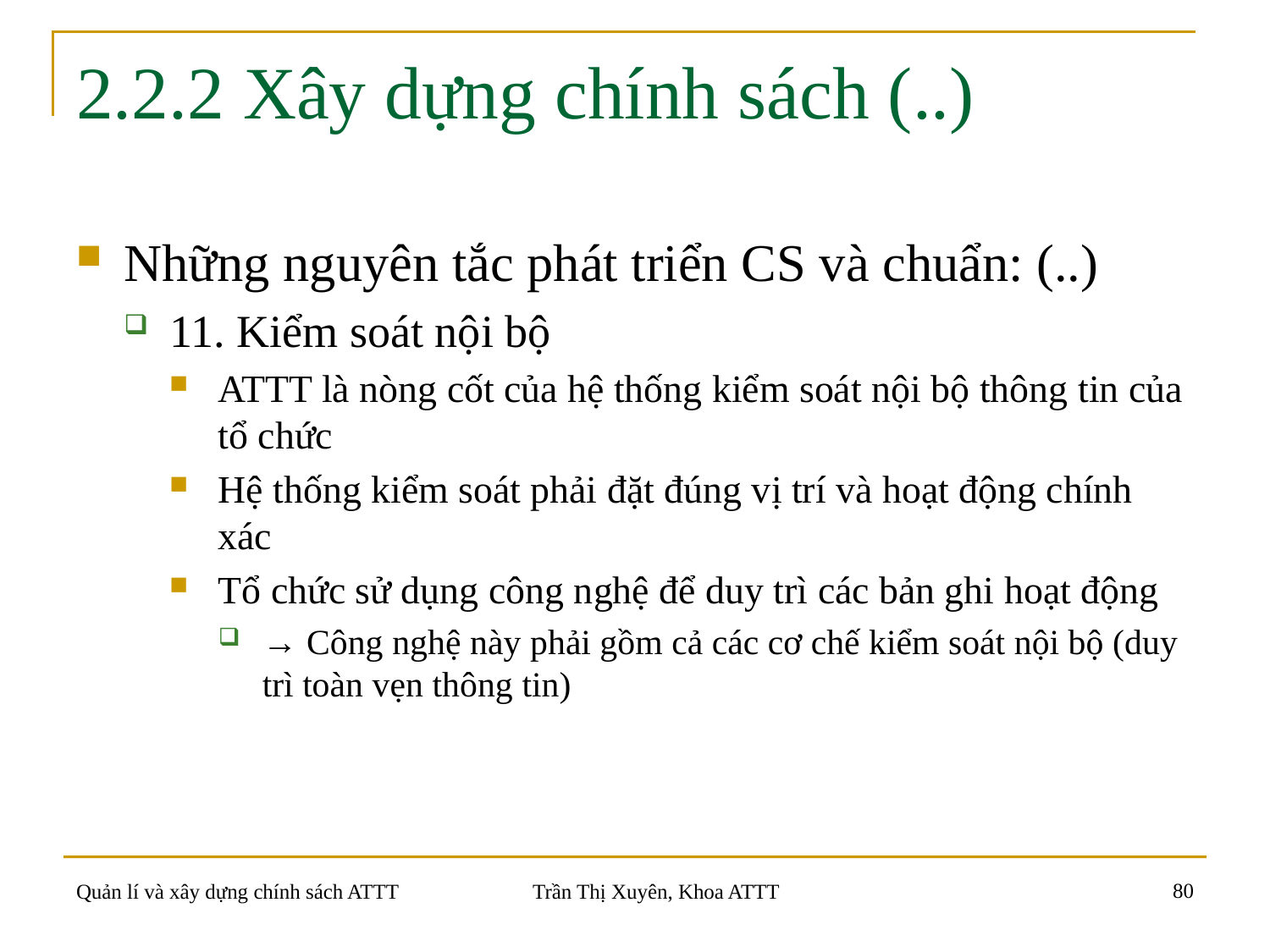

# 2.2.2 Xây dựng chính sách (..)
Những nguyên tắc phát triển CS và chuẩn: (..)
11. Kiểm soát nội bộ
ATTT là nòng cốt của hệ thống kiểm soát nội bộ thông tin của tổ chức
Hệ thống kiểm soát phải đặt đúng vị trí và hoạt động chính xác
Tổ chức sử dụng công nghệ để duy trì các bản ghi hoạt động
→ Công nghệ này phải gồm cả các cơ chế kiểm soát nội bộ (duy trì toàn vẹn thông tin)
80
Quản lí và xây dựng chính sách ATTT
Trần Thị Xuyên, Khoa ATTT